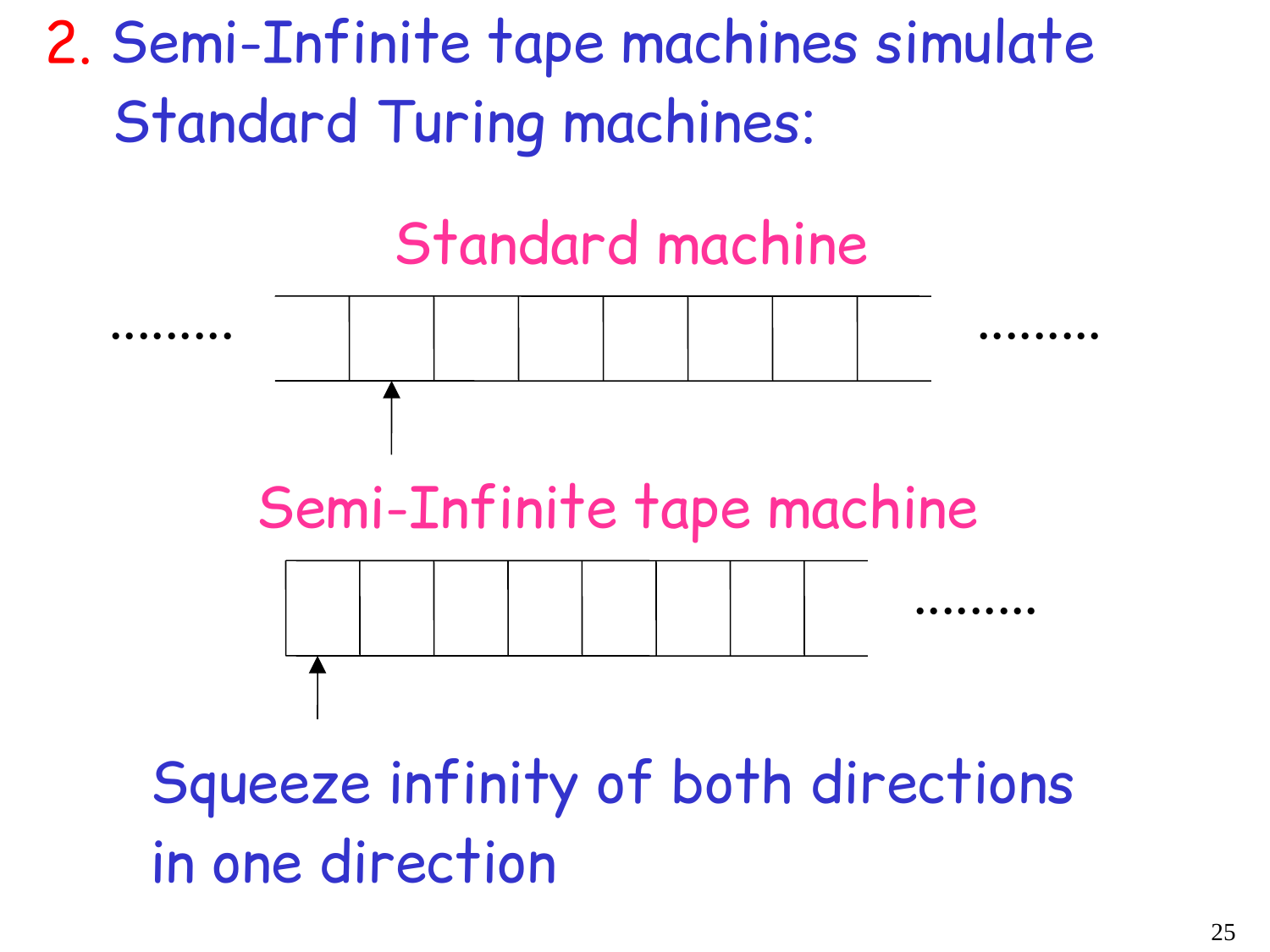

2. Semi-Infinite tape machines simulate
    Standard Turing machines:
Standard machine
.........
.........

Semi-Infinite tape machine
.........

Squeeze infinity of both directions
in one direction
25